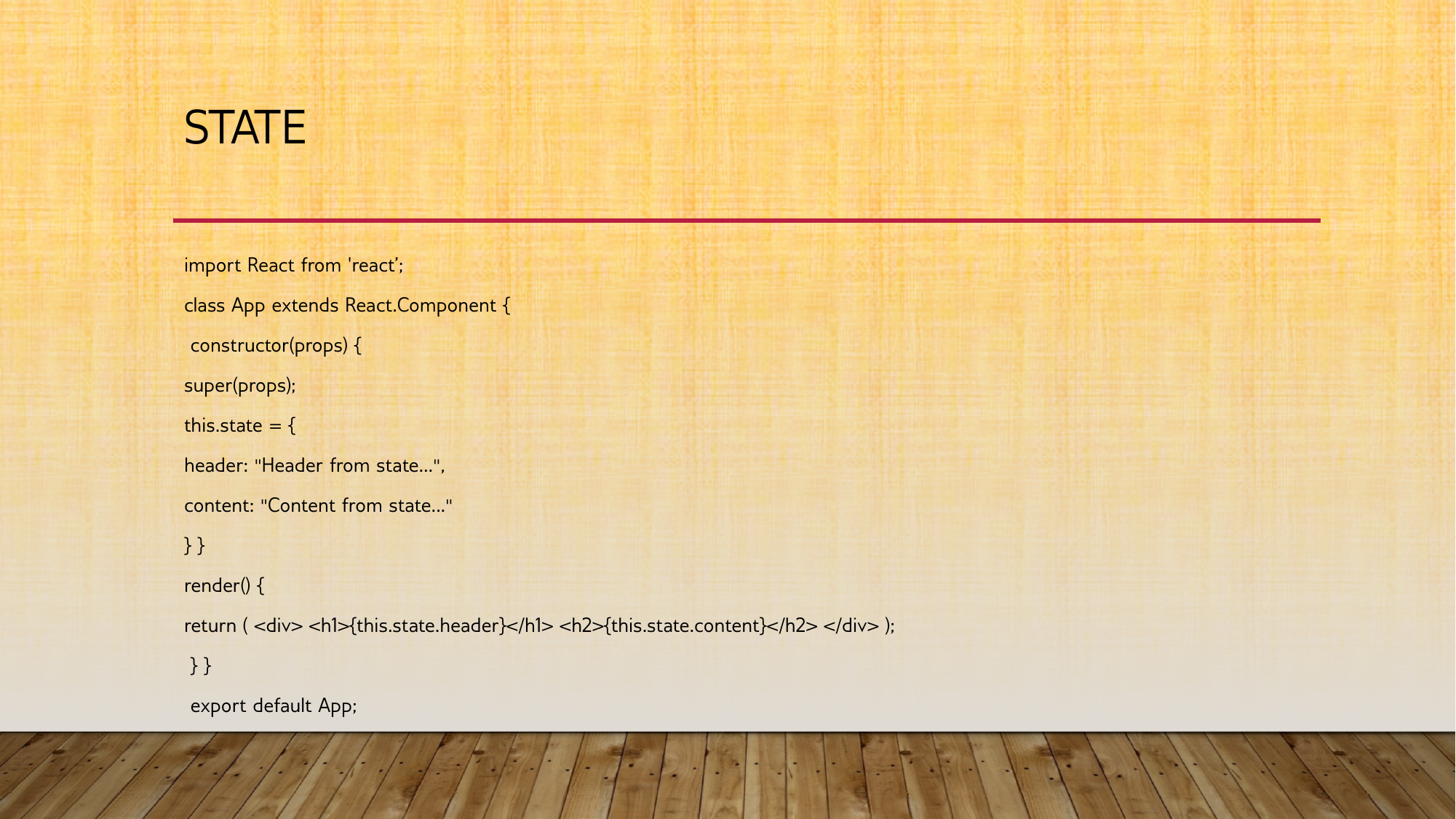

# state
import React from 'react’;
class App extends React.Component {
 constructor(props) {
super(props);
this.state = {
header: "Header from state...",
content: "Content from state..."
} }
render() {
return ( <div> <h1>{this.state.header}</h1> <h2>{this.state.content}</h2> </div> );
 } }
 export default App;